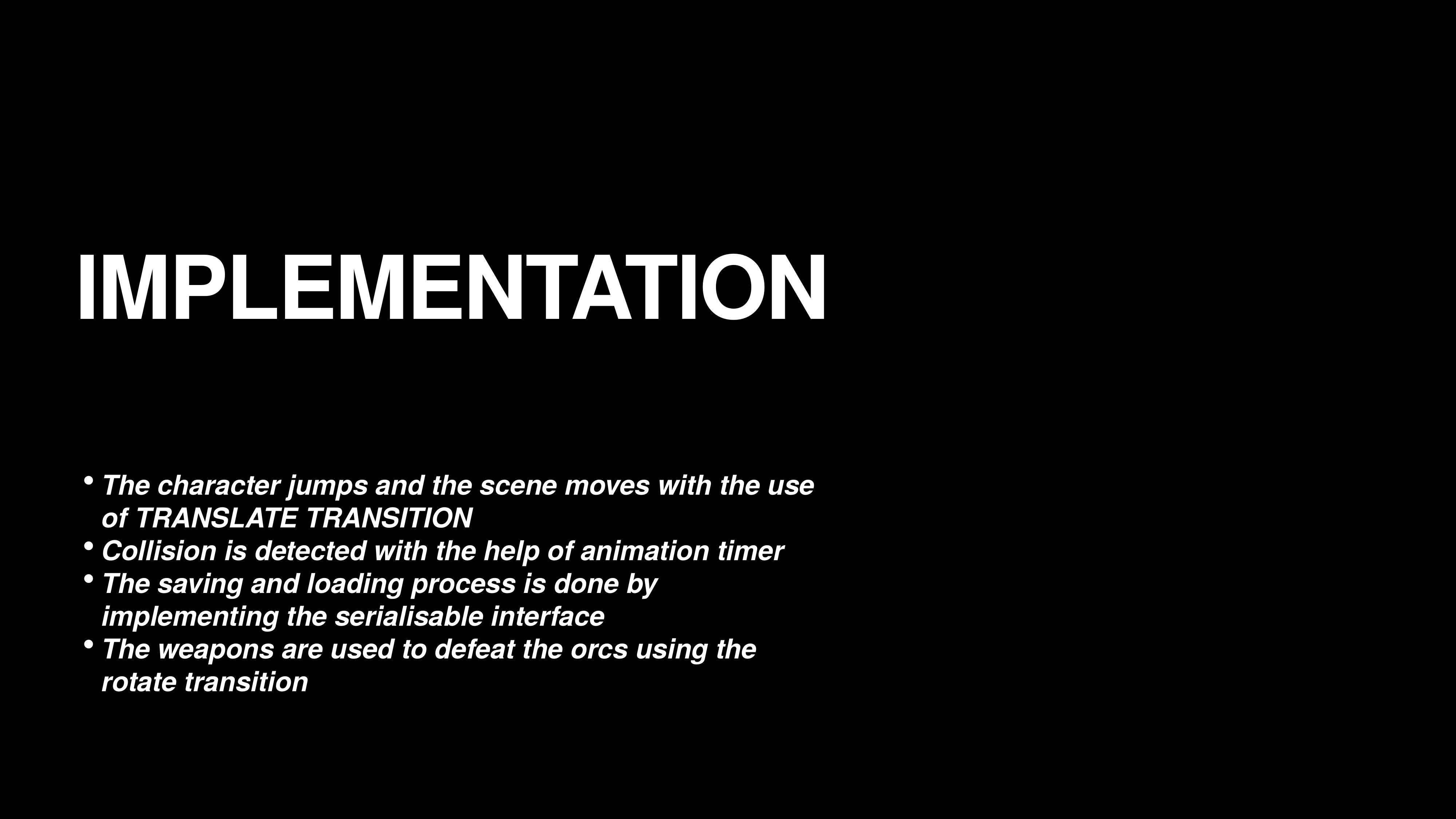

# IMPLEMENTATION
The character jumps and the scene moves with the use of TRANSLATE TRANSITION
Collision is detected with the help of animation timer
The saving and loading process is done by implementing the serialisable interface
The weapons are used to defeat the orcs using the rotate transition